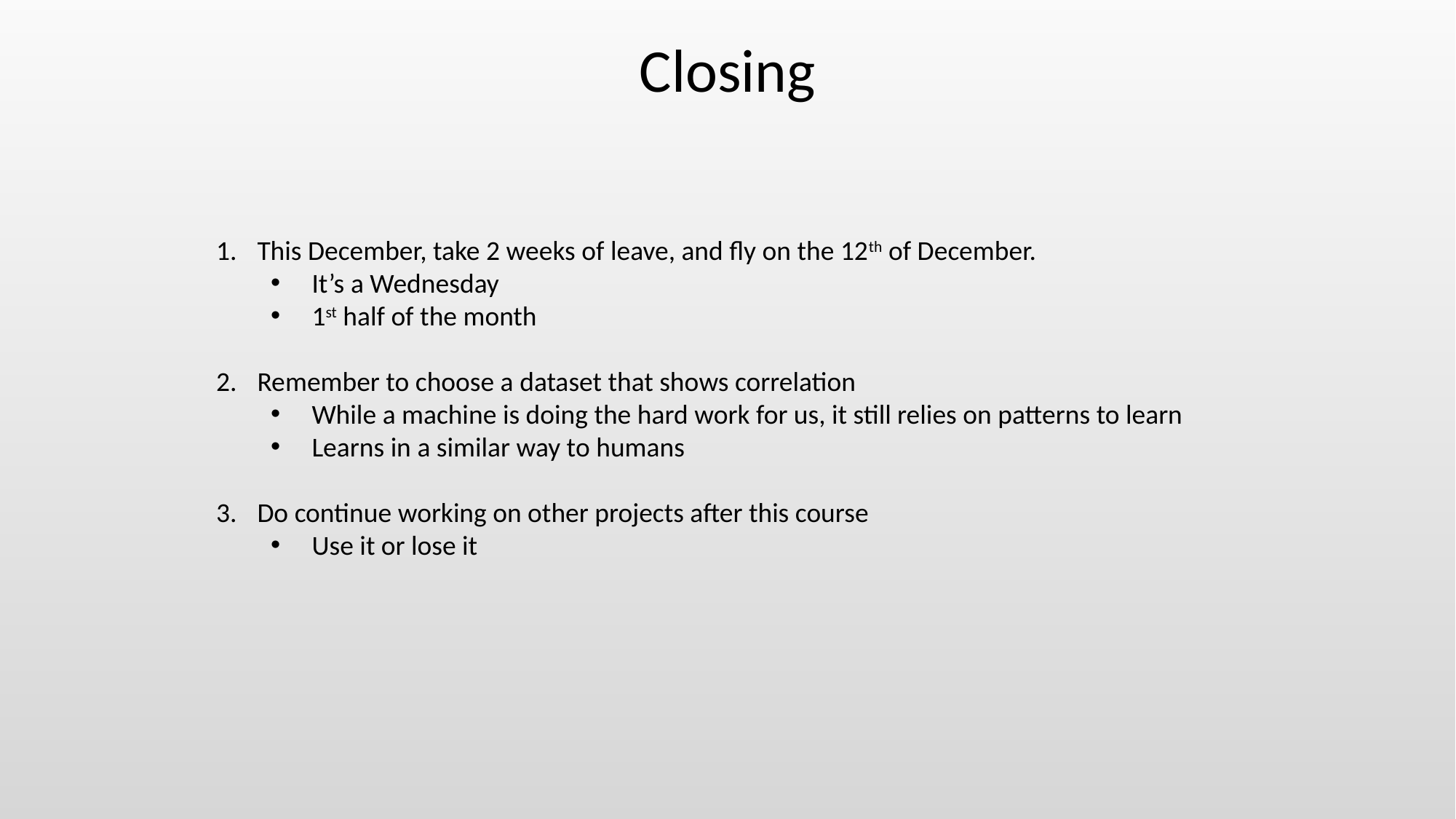

Closing
This December, take 2 weeks of leave, and fly on the 12th of December.
It’s a Wednesday
1st half of the month

Remember to choose a dataset that shows correlation
While a machine is doing the hard work for us, it still relies on patterns to learn
Learns in a similar way to humans

Do continue working on other projects after this course
Use it or lose it